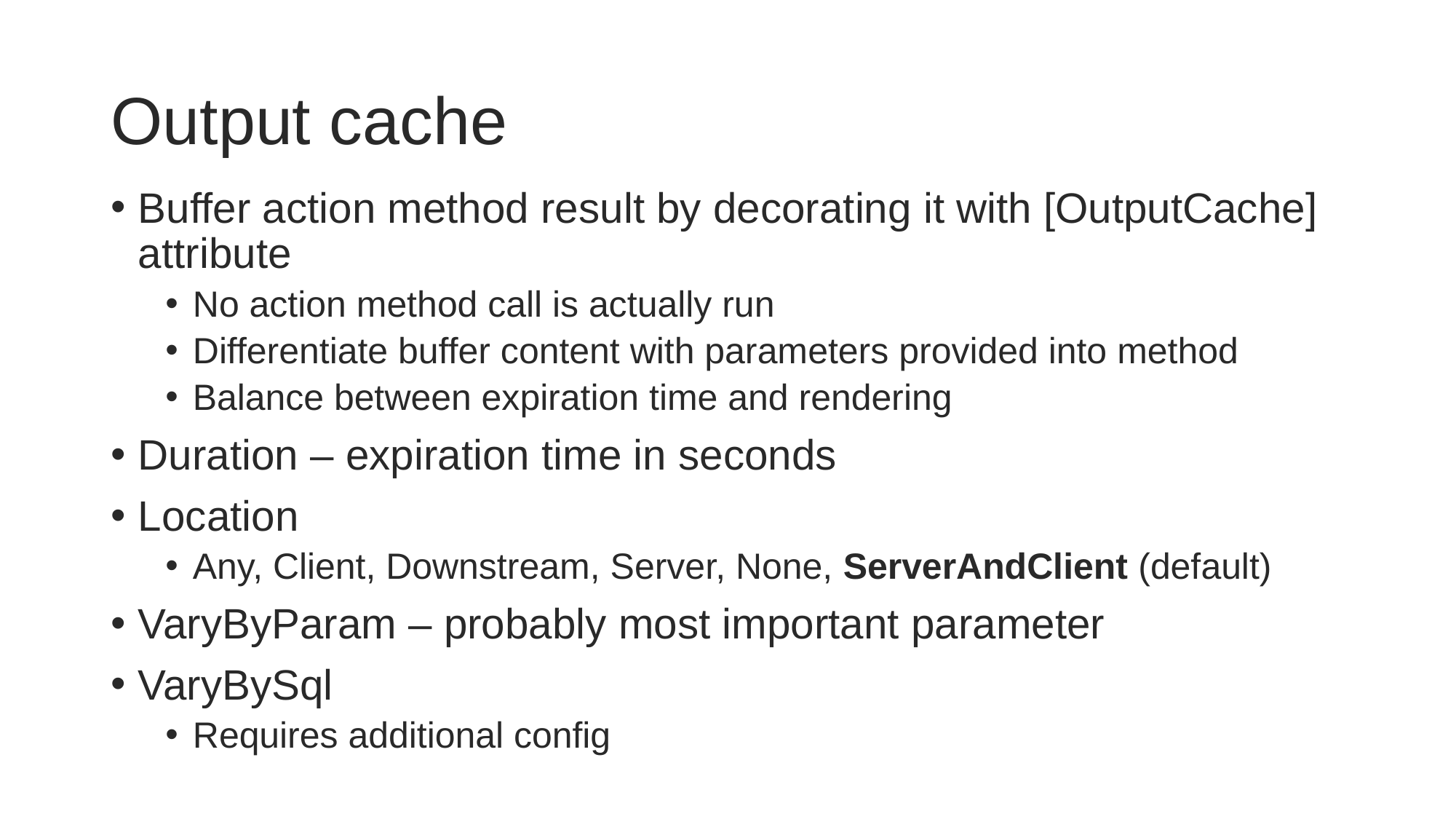

# Output cache
Buffer action method result by decorating it with [OutputCache] attribute
No action method call is actually run
Differentiate buffer content with parameters provided into method
Balance between expiration time and rendering
Duration – expiration time in seconds
Location
Any, Client, Downstream, Server, None, ServerAndClient (default)
VaryByParam – probably most important parameter
VaryBySql
Requires additional config